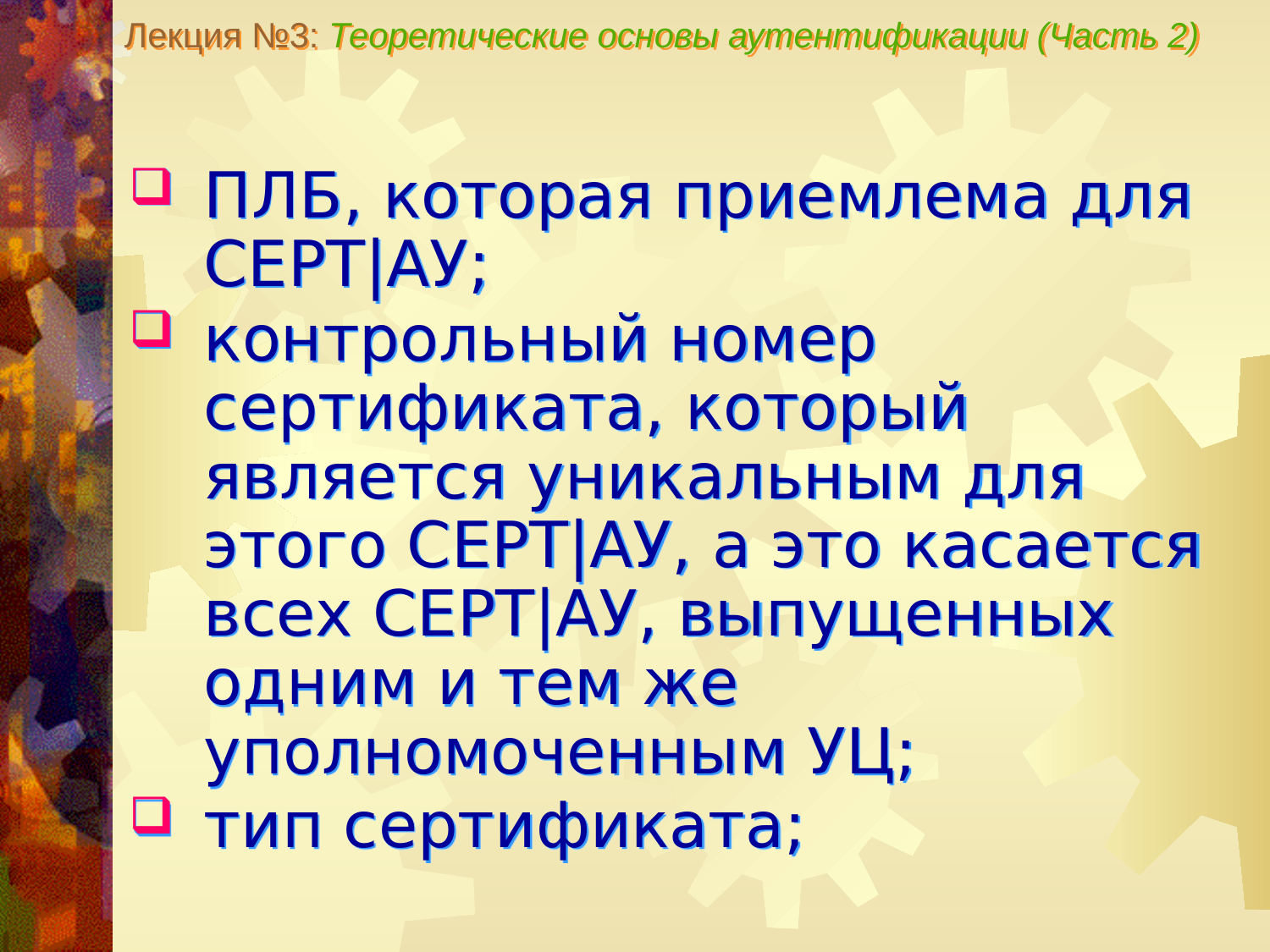

Лекция №3: Теоретические основы аутентификации (Часть 2)
ПЛБ, которая приемлема для СЕРТ|АУ;
контрольный номер сертификата, который является уникальным для этого СЕРТ|АУ, а это касается всех СЕРТ|АУ, выпущенных одним и тем же уполномоченным УЦ;
тип сертификата;